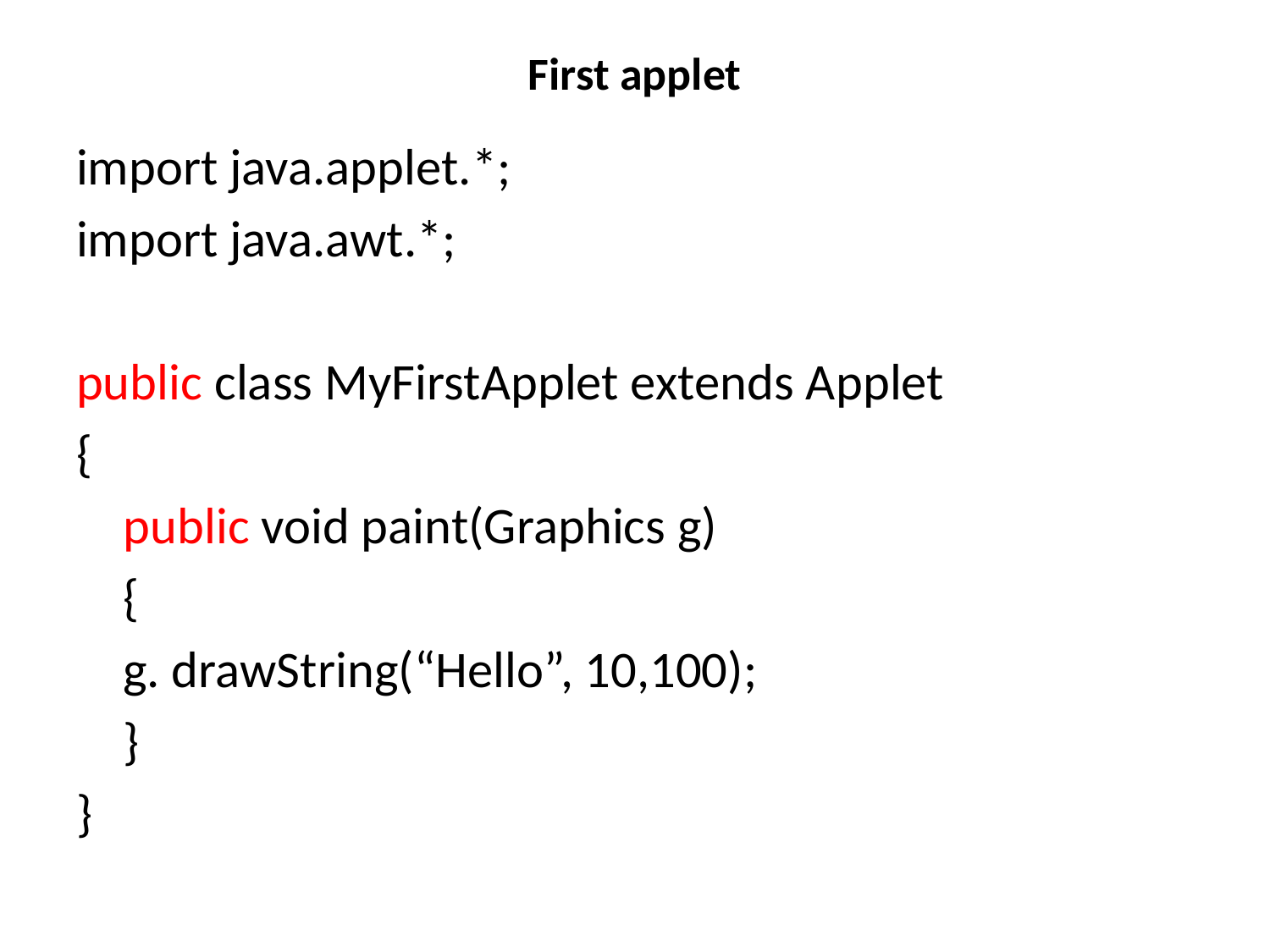

# First applet
import java.applet.*;
import java.awt.*;

public class MyFirstApplet extends Applet
{
	public void paint(Graphics g)
	{
		g. drawString(“Hello”, 10,100);
	}
}